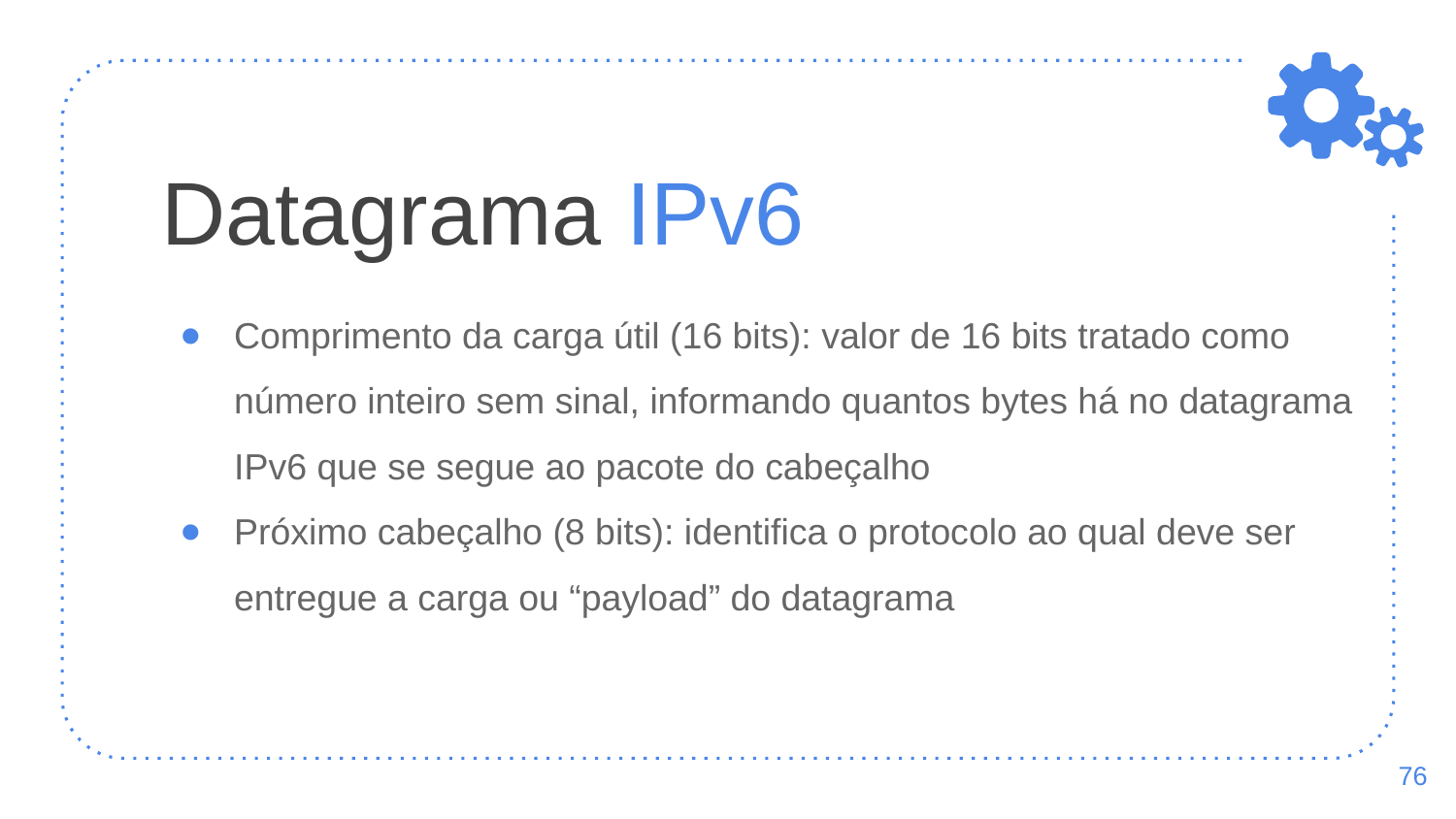

# Datagrama IPv6

Comprimento da carga útil (16 bits): valor de 16 bits tratado como número inteiro sem sinal, informando quantos bytes há no datagrama IPv6 que se segue ao pacote do cabeçalho
Próximo cabeçalho (8 bits): identifica o protocolo ao qual deve ser entregue a carga ou “payload” do datagrama
76